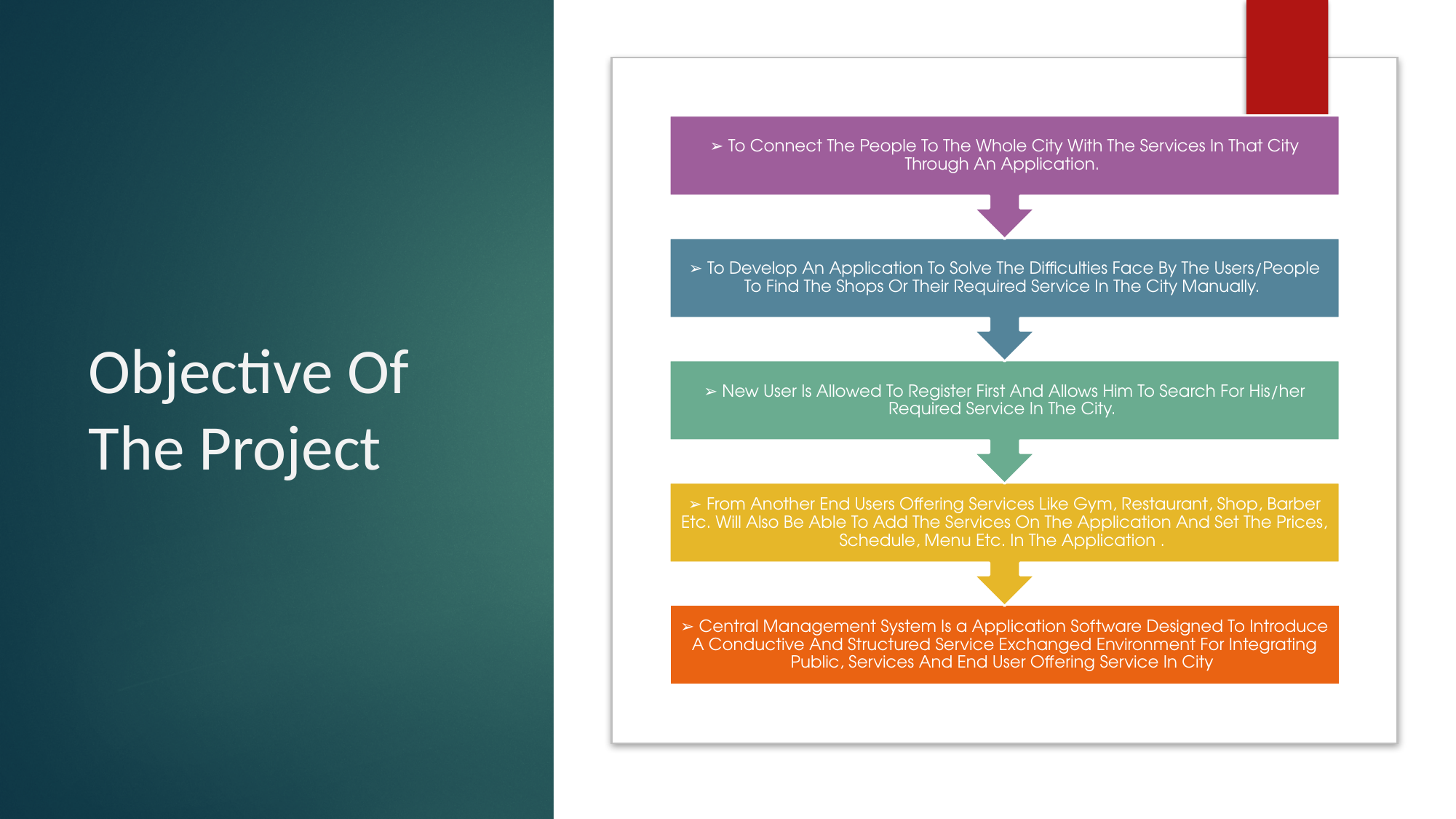

➢ Central Management System Is a Application Software Designed To Introduce A Conductive And Structured Service Exchanged Environment For Integrating Public, Services And End User Offering Service In City
➢ From Another End Users Offering Services Like Gym, Restaurant, Shop, Barber Etc. Will Also Be Able To Add The Services On The Application And Set The Prices, Schedule, Menu Etc. In The Application .
➢ New User Is Allowed To Register First And Allows Him To Search For His/her Required Service In The City.
➢ To Develop An Application To Solve The Difficulties Face By The Users/People To Find The Shops Or Their Required Service In The City Manually.
➢ To Connect The People To The Whole City With The Services In That City Through An Application.
# Objective Of The Project